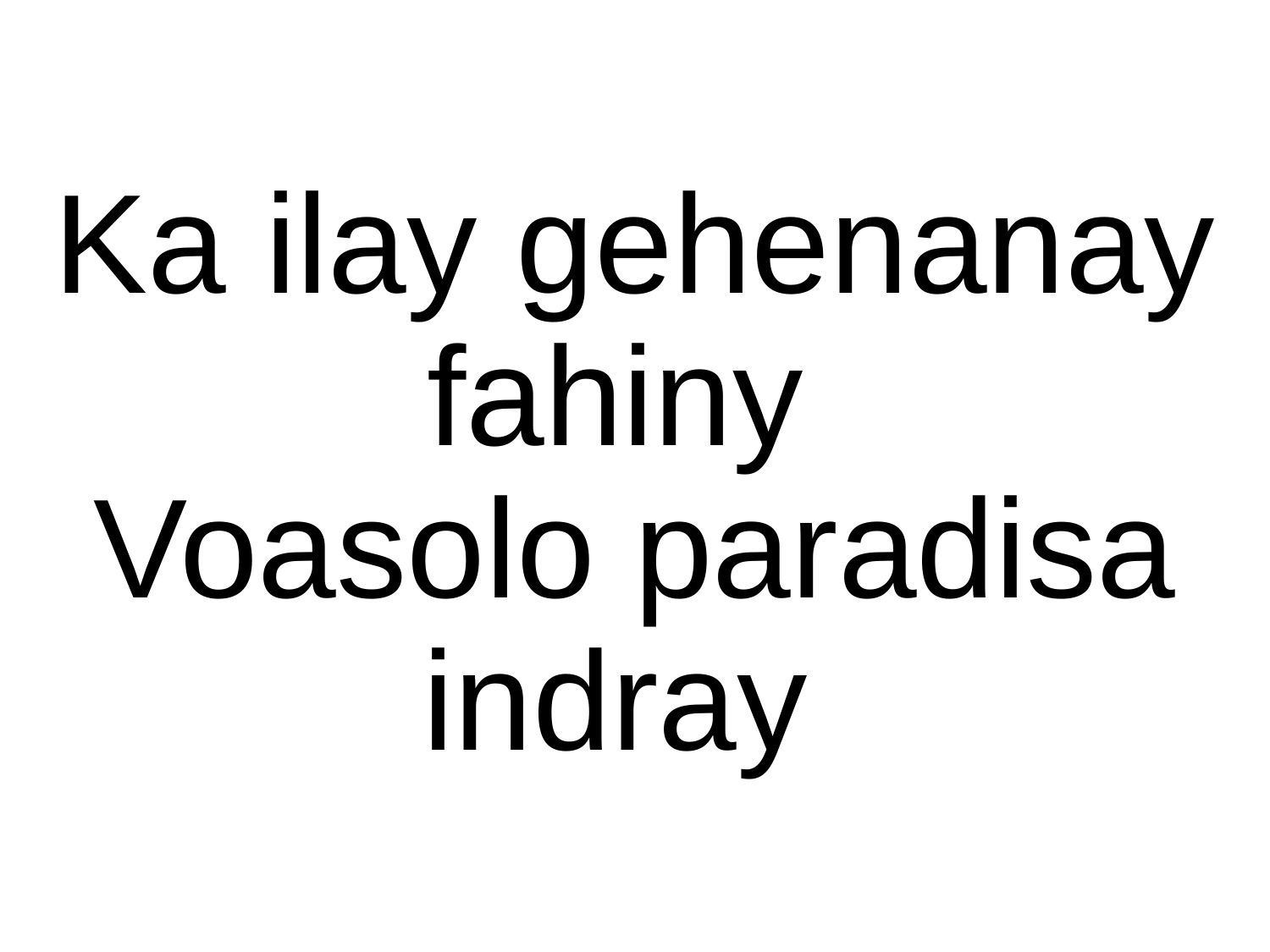

Ka ilay gehenanay fahiny
Voasolo paradisa indray